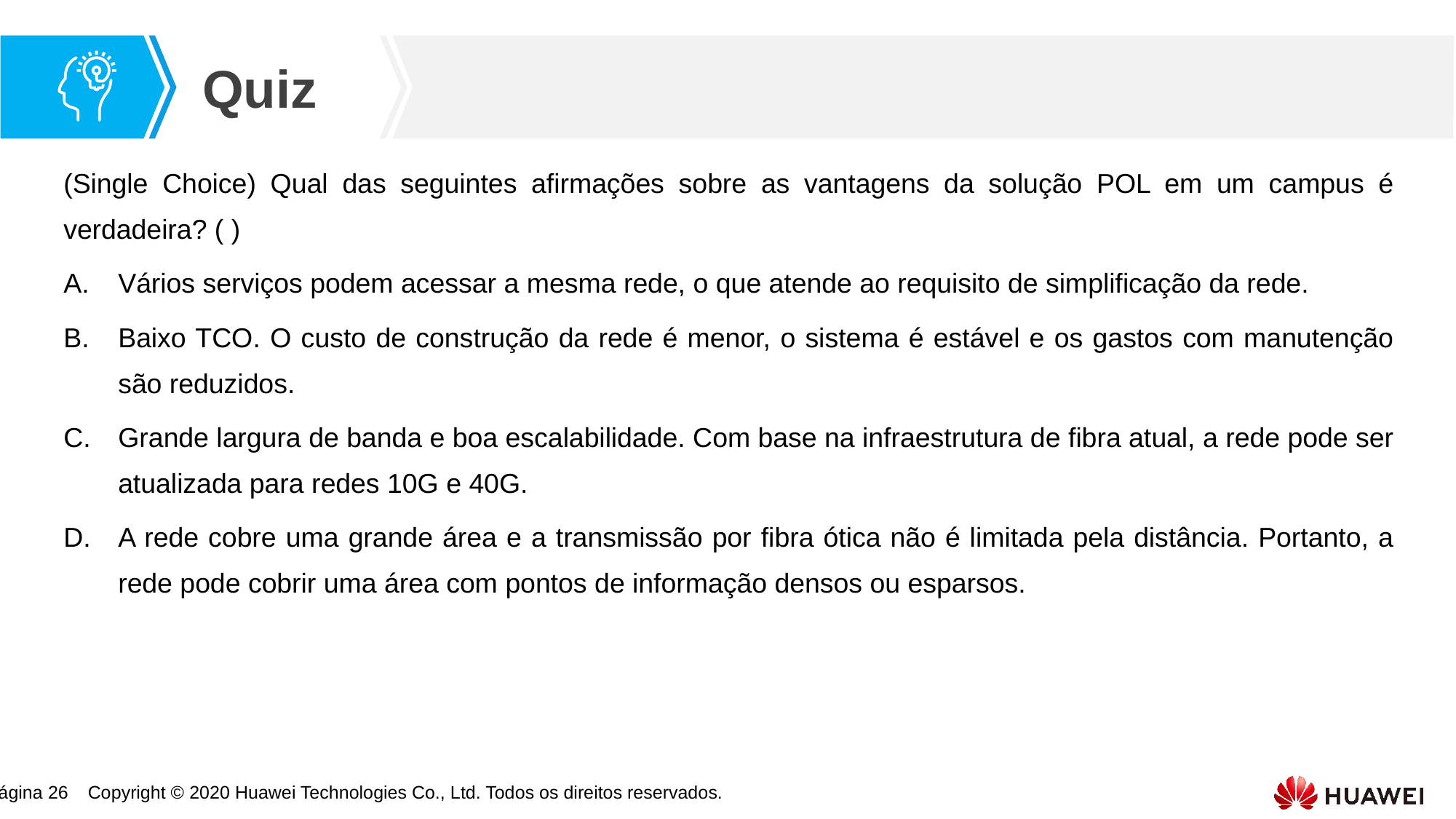

(Single Choice) Qual das seguintes afirmações sobre as vantagens da solução POL em um campus é verdadeira? ( )
Vários serviços podem acessar a mesma rede, o que atende ao requisito de simplificação da rede.
Baixo TCO. O custo de construção da rede é menor, o sistema é estável e os gastos com manutenção são reduzidos.
Grande largura de banda e boa escalabilidade. Com base na infraestrutura de fibra atual, a rede pode ser atualizada para redes 10G e 40G.
A rede cobre uma grande área e a transmissão por fibra ótica não é limitada pela distância. Portanto, a rede pode cobrir uma área com pontos de informação densos ou esparsos.